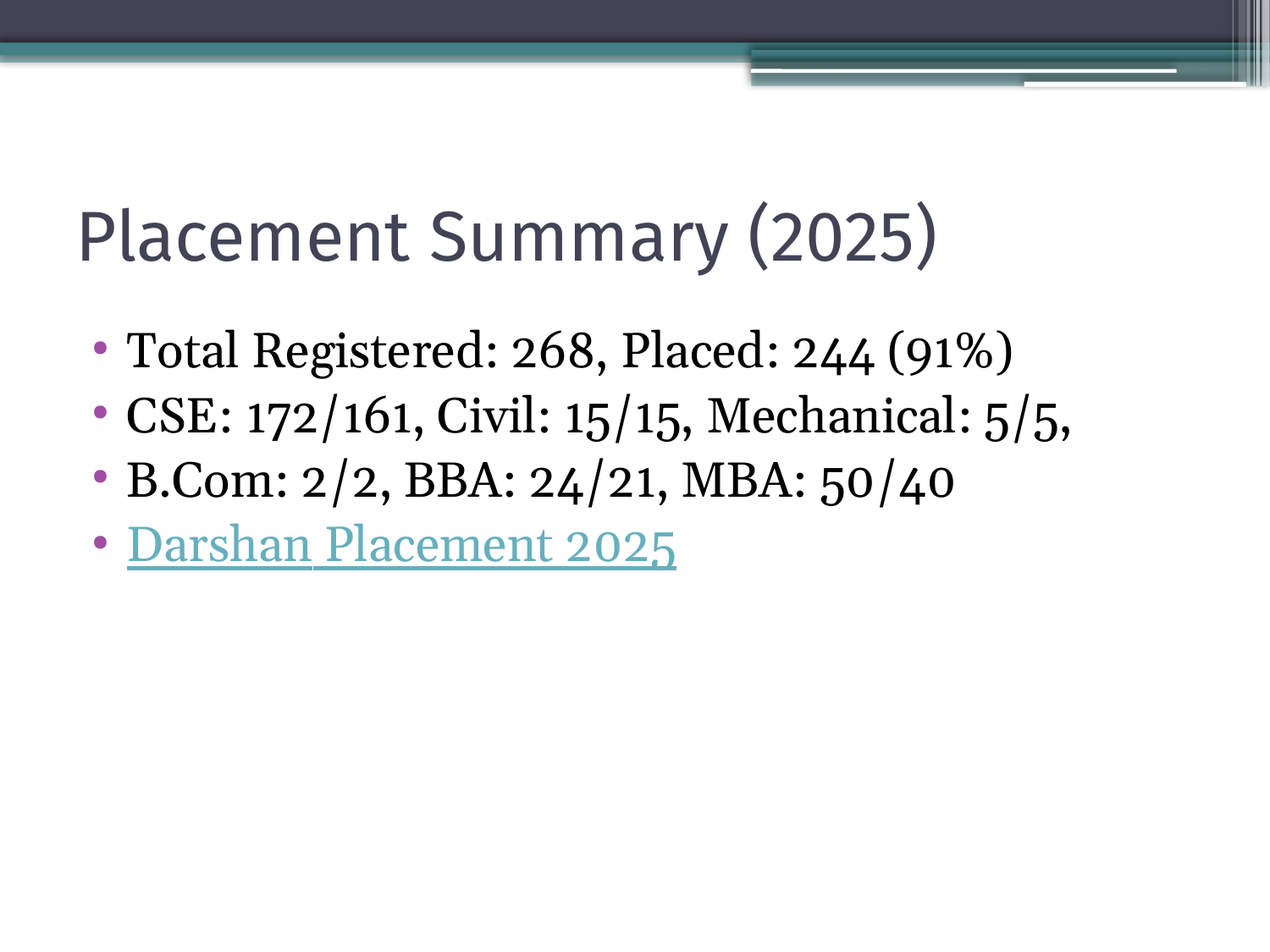

# Placement Summary (2025)
Total Registered: 268, Placed: 244 (91%)
CSE: 172/161, Civil: 15/15, Mechanical: 5/5,
B.Com: 2/2, BBA: 24/21, MBA: 50/40
Darshan Placement 2025